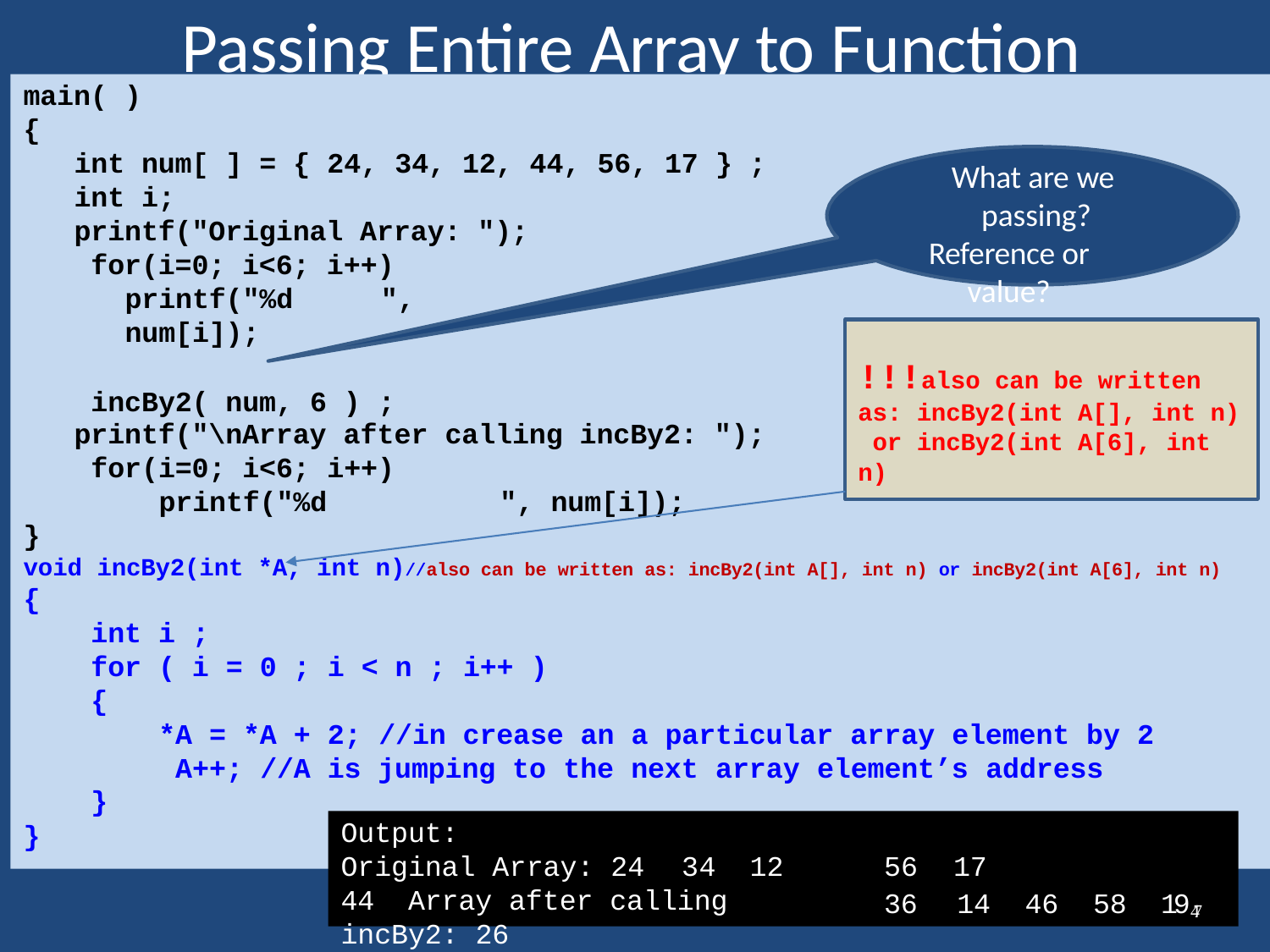

# Passing Entire Array to Function

main( )
{
int num[ ] = { 24, 34, 12, 44, 56, 17 } ;
int i;
printf("Original Array: ");  for(i=0; i<6; i++)
printf("%d	", num[i]);

incBy2( num, 6 ) ;

What are we  passing?
Reference or value?

!!!also can be written  as: incBy2(int A[], int n)  or incBy2(int A[6], int n)
printf("\nArray after calling incBy2: ");  for(i=0; i<6; i++)
printf("%d	", num[i]);
}
void incBy2(int *A, int n)//also can be written as: incBy2(int A[], int n) or incBy2(int A[6], int n)
{
int i ;
for ( i = 0 ; i < n ; i++ )
{
*A = *A + 2; //in crease an a particular array element by 2  A++; //A is jumping to the next array element’s address
}

Output:
Original Array: 24	34	12	44  Array after calling incBy2: 26
}
56	17
36	14	46	58	1947